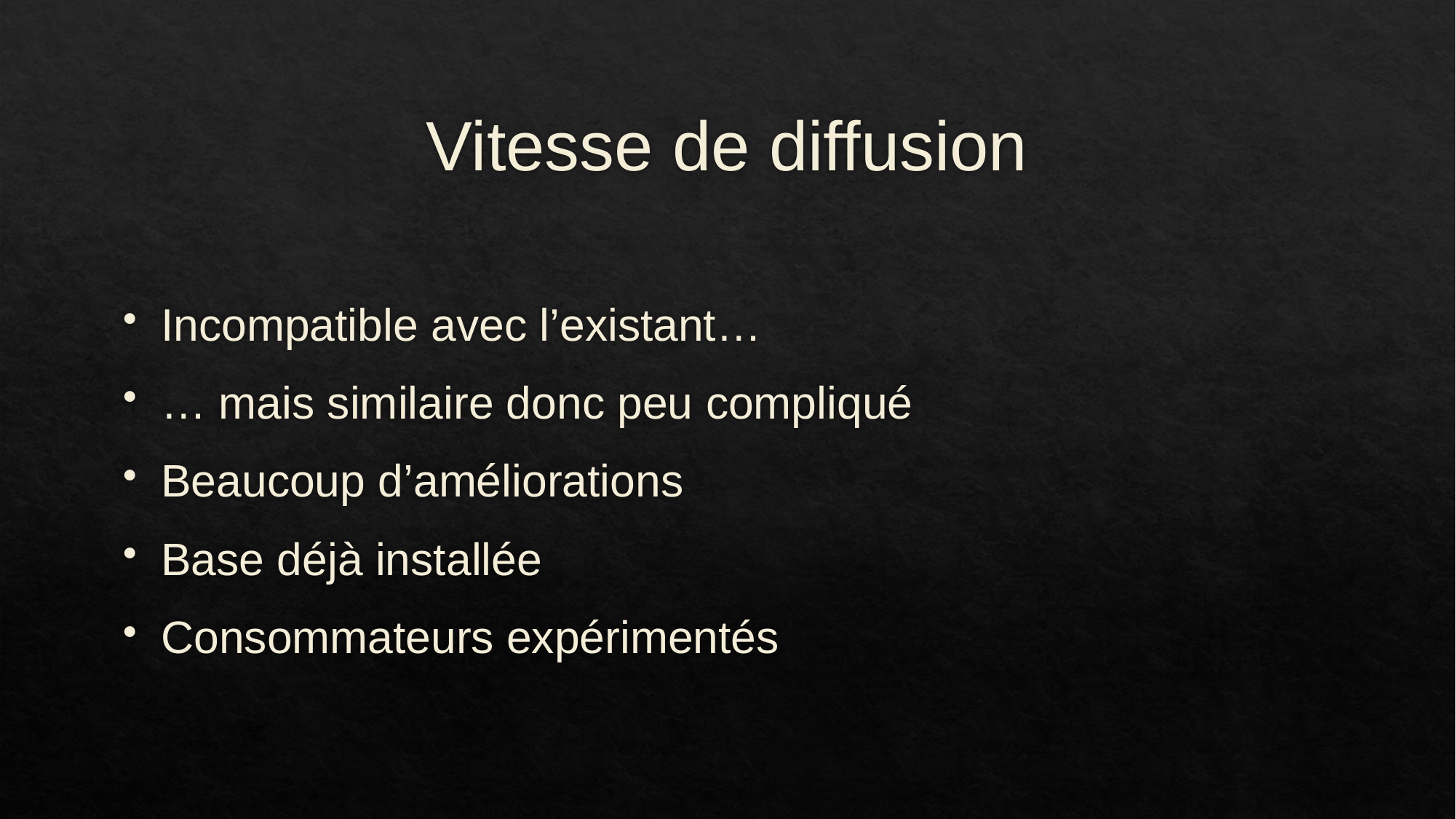

# Vitesse de diffusion
Incompatible avec l’existant…
… mais similaire donc peu compliqué
Beaucoup d’améliorations
Base déjà installée
Consommateurs expérimentés